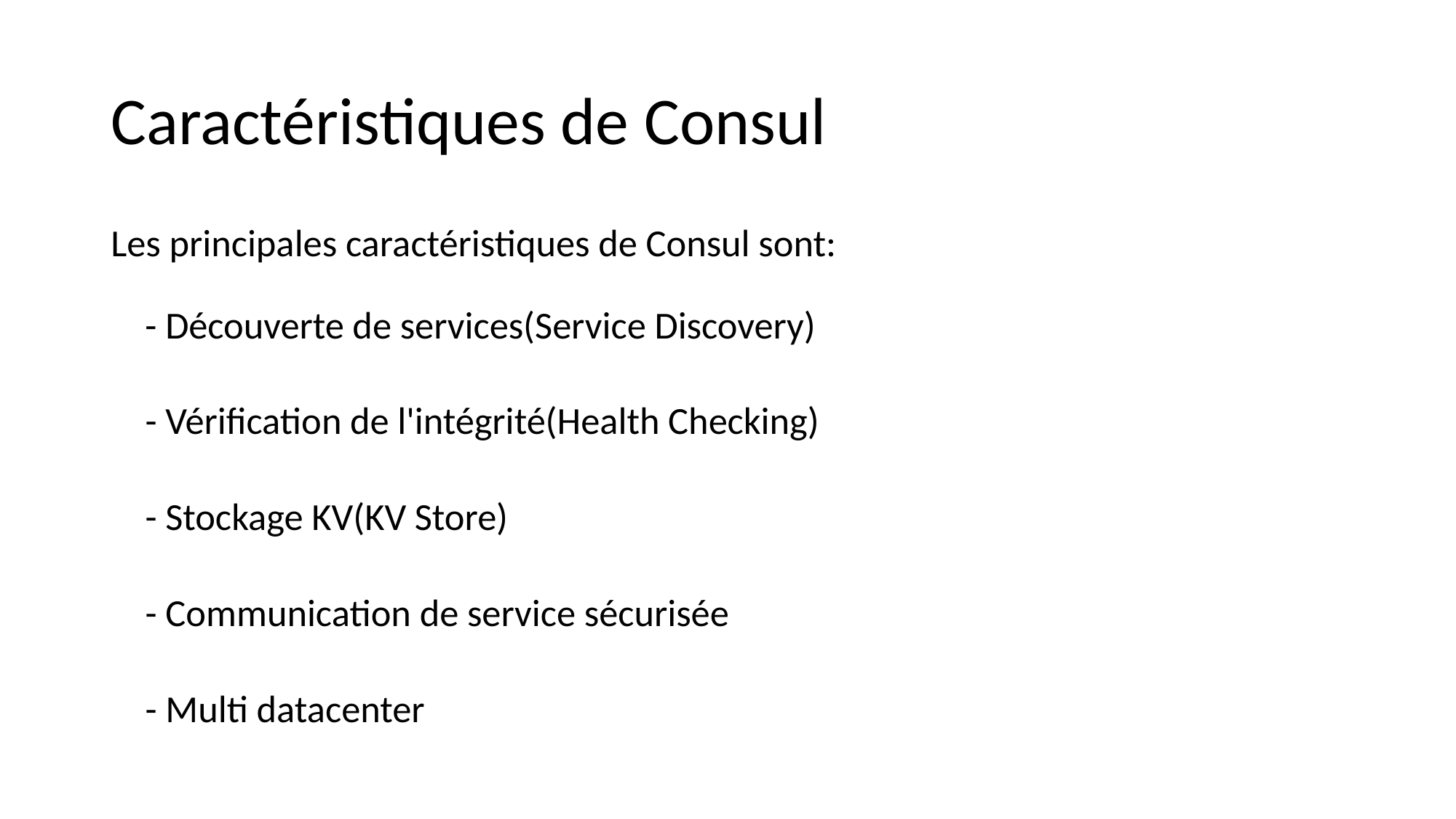

# Caractéristiques de Consul
Les principales caractéristiques de Consul sont:
    - Découverte de services(Service Discovery)
    - Vérification de l'intégrité(Health Checking)
    - Stockage KV(KV Store)
    - Communication de service sécurisée
    - Multi datacenter